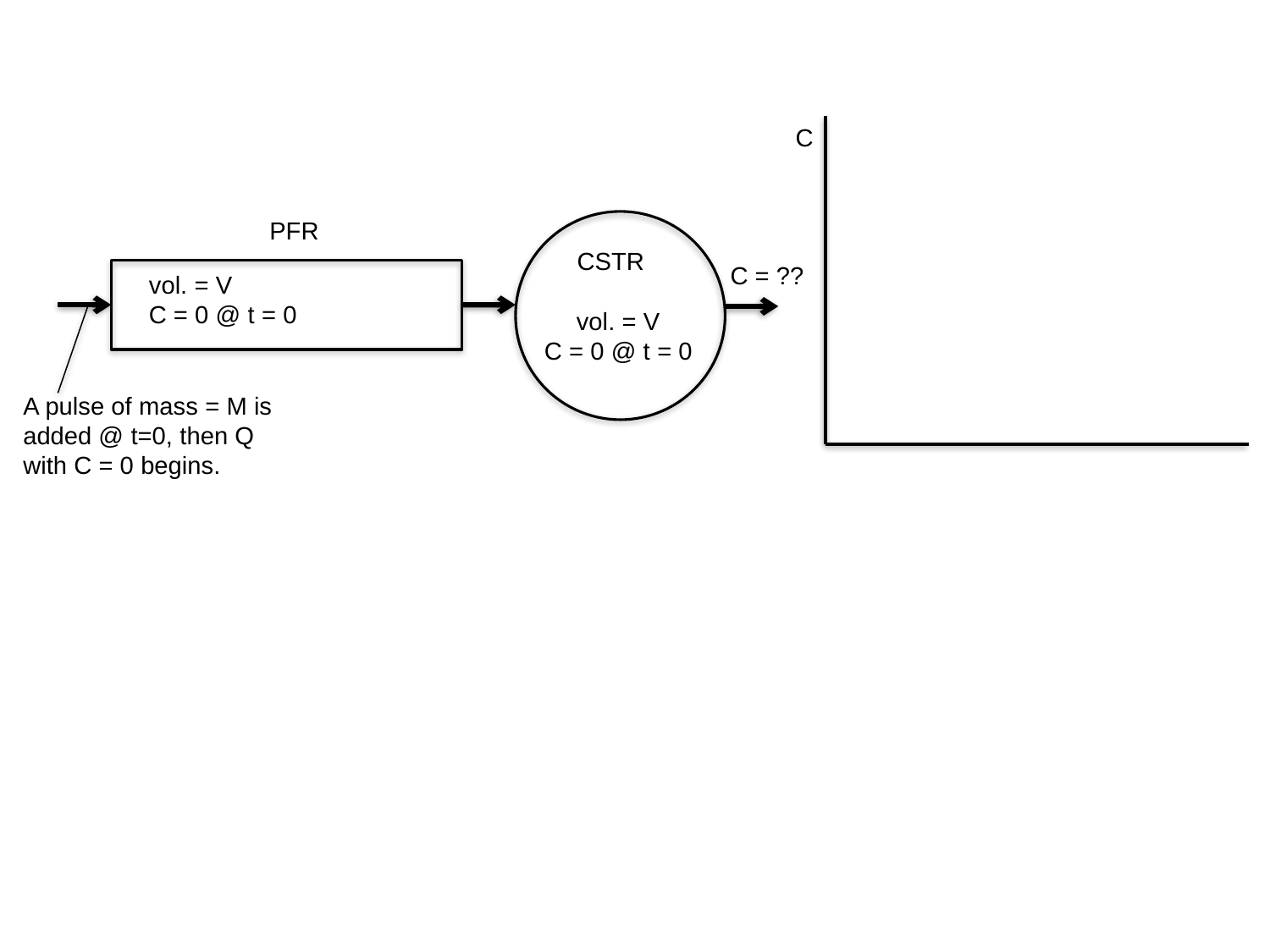

C
PFR

CSTR
vol. = V
C = 0 @ t = 0
C = ??

vol. = V
C = 0 @ t = 0
A pulse of mass = M is added @ t=0, then Q with C = 0 begins.